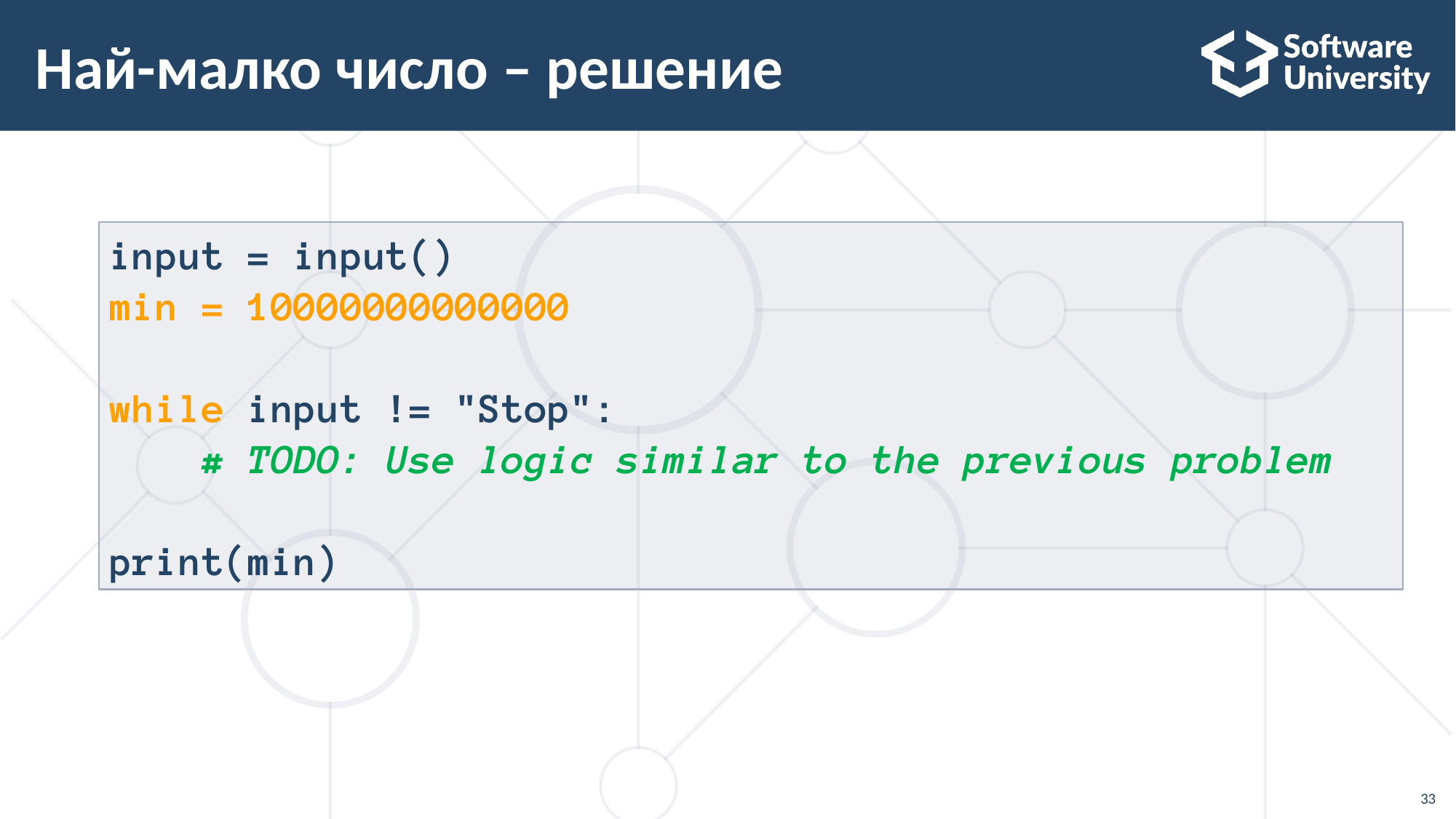

# Най-малко число – решение
input = input()
min = 10000000000000

while input != "Stop":
    # TODO: Use logic similar to the previous problem

print(min)
33